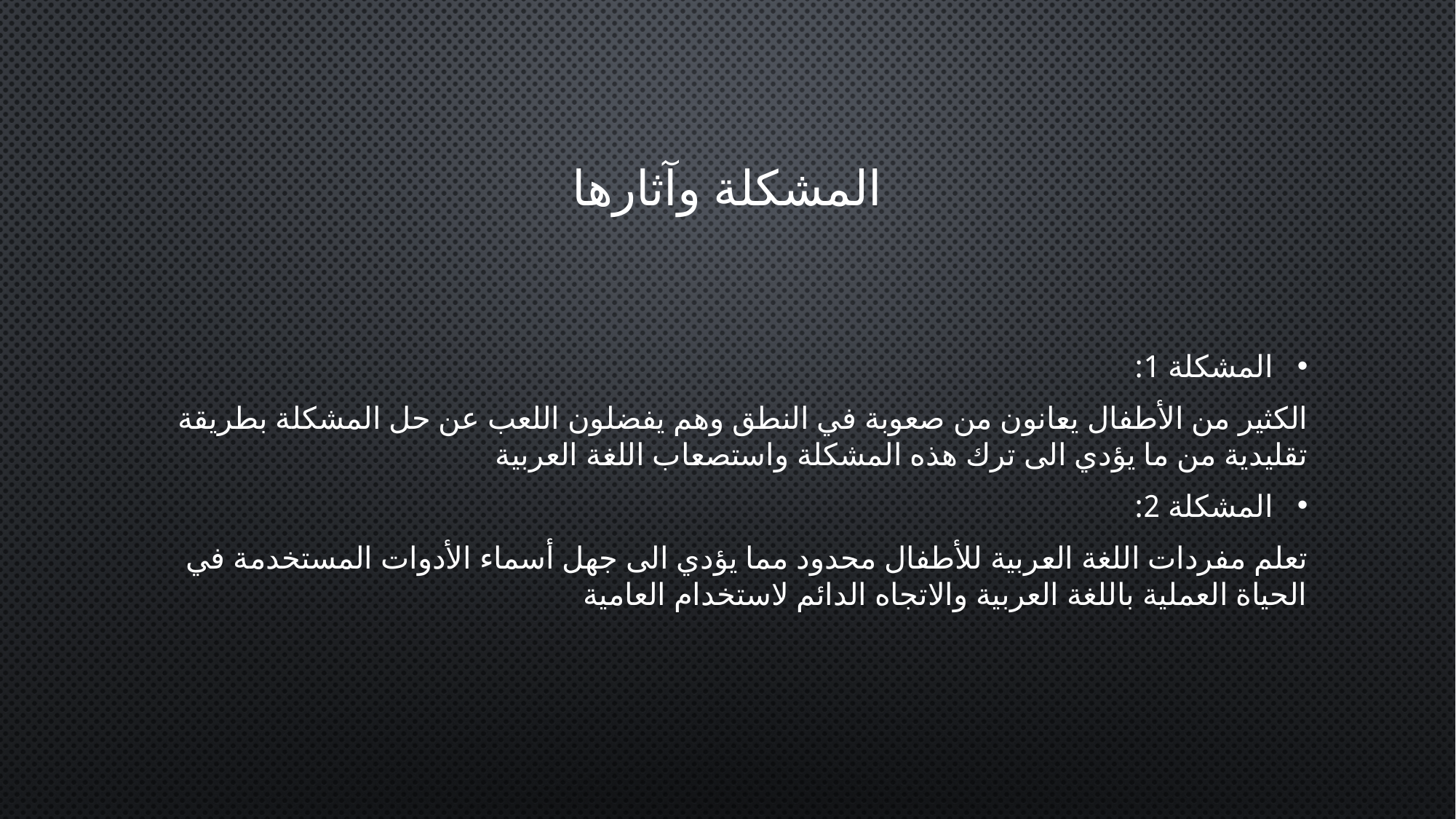

# المشكلة وآثارها
المشكلة 1:
الكثير من الأطفال يعانون من صعوبة في النطق وهم يفضلون اللعب عن حل المشكلة بطريقة تقليدية من ما يؤدي الى ترك هذه المشكلة واستصعاب اللغة العربية
المشكلة 2:
تعلم مفردات اللغة العربية للأطفال محدود مما يؤدي الى جهل أسماء الأدوات المستخدمة في الحياة العملية باللغة العربية والاتجاه الدائم لاستخدام العامية